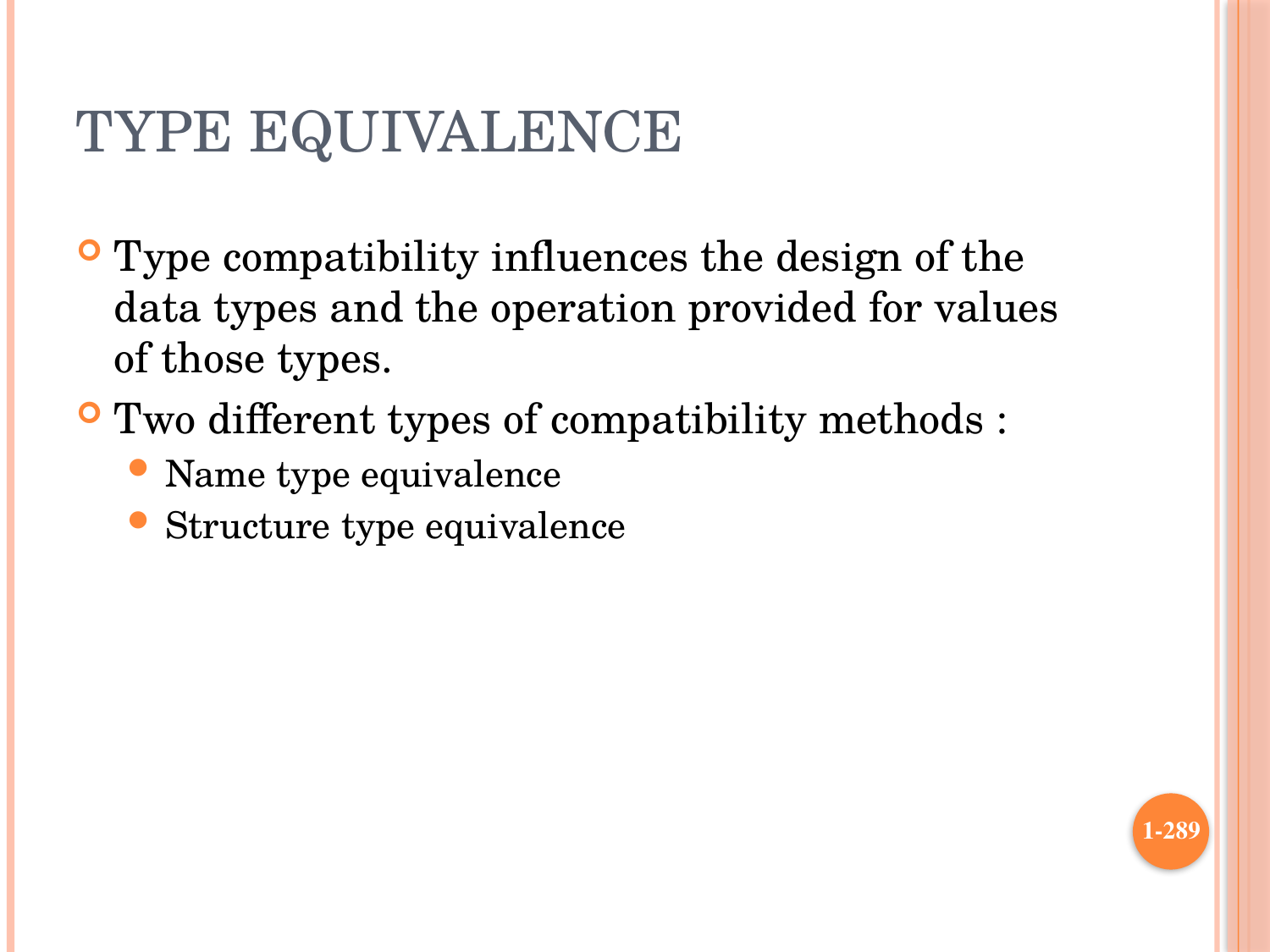

# Type Equivalence
Type compatibility influences the design of the data types and the operation provided for values of those types.
Two different types of compatibility methods :
Name type equivalence
Structure type equivalence
1-289